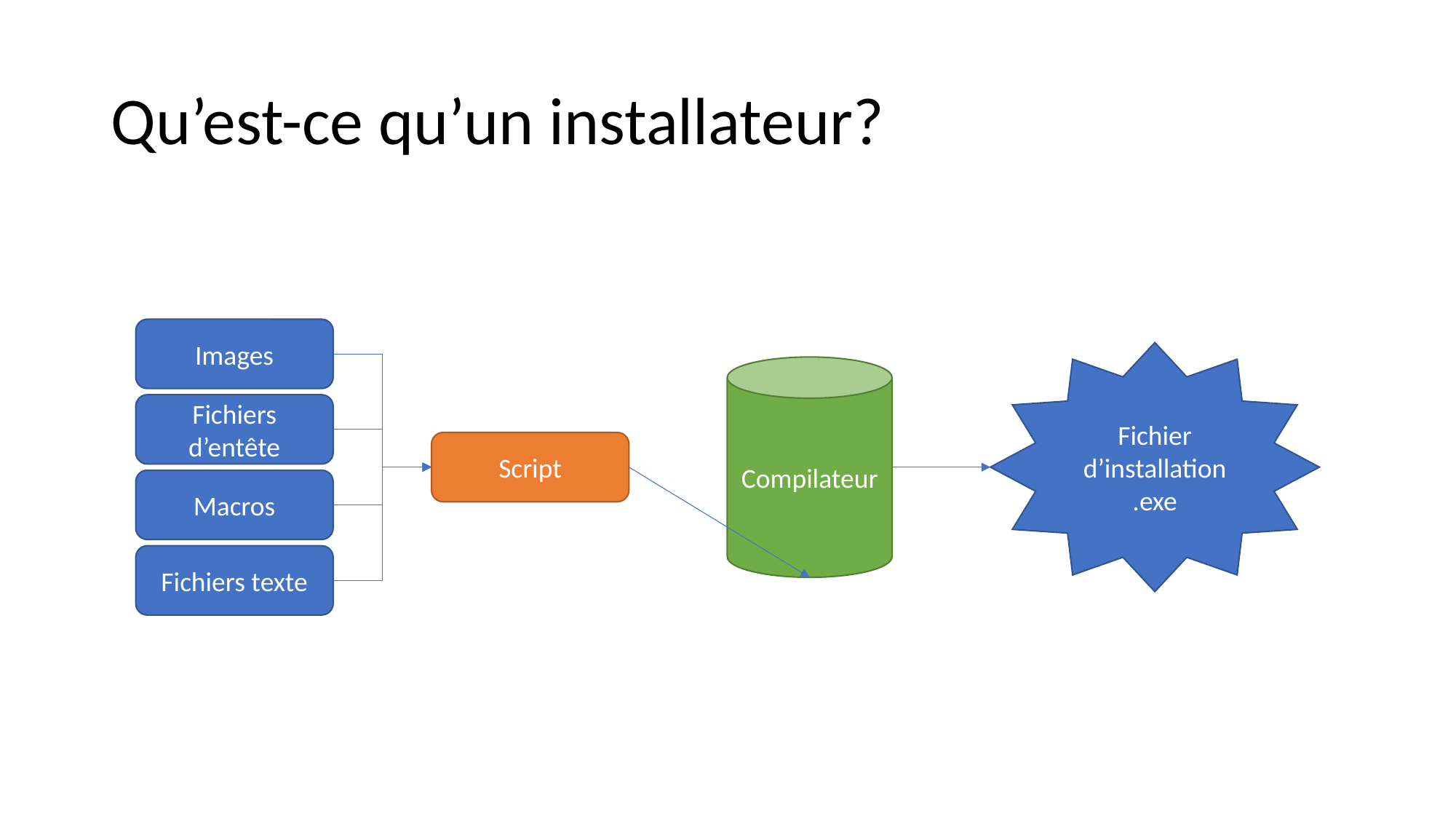

# Qu’est-ce qu’un installateur?
Images
Compilateur
Fichiers d’entête
Script
Macros
Fichiers texte
Fichier d’installation .exe